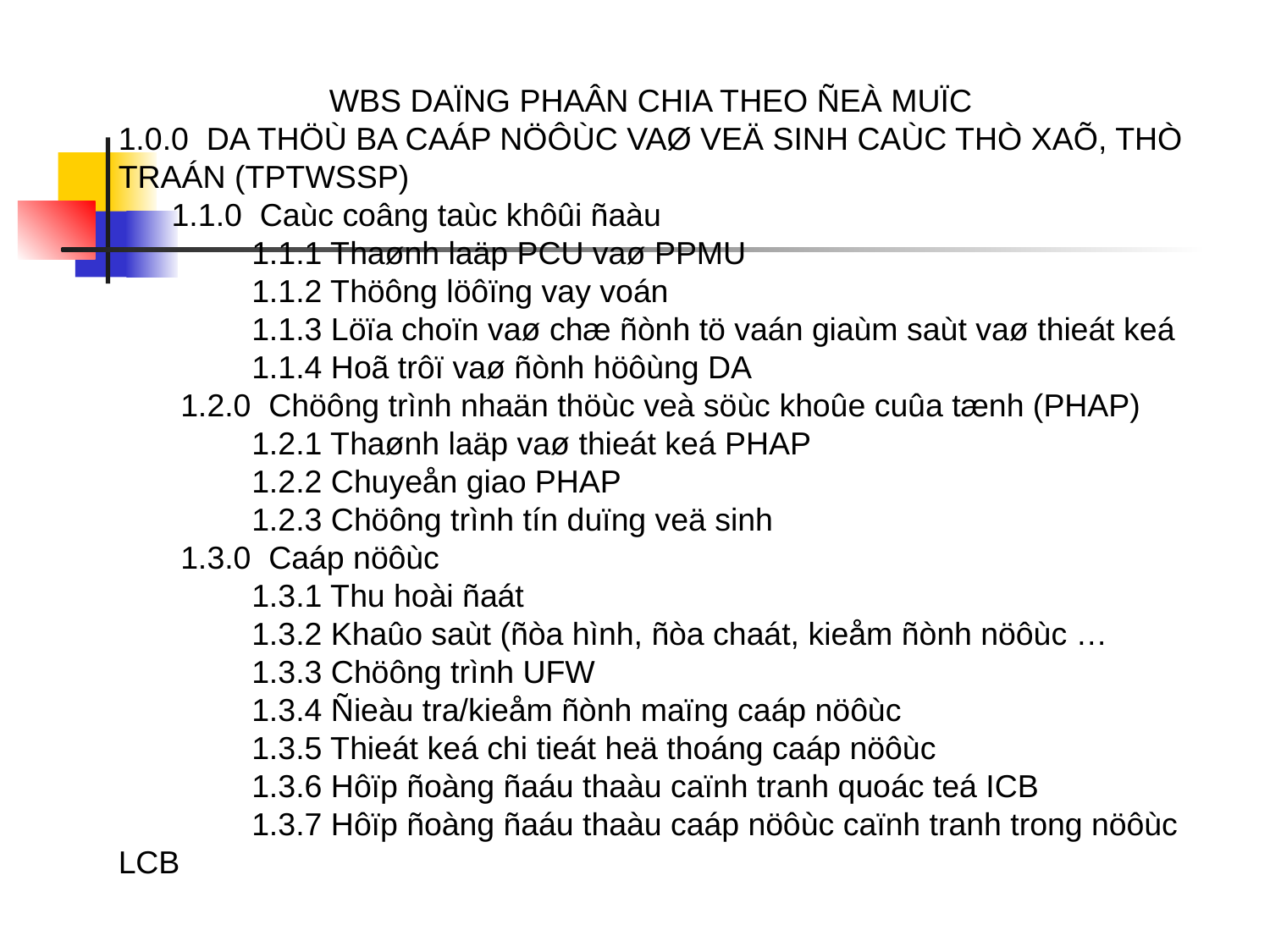

WBS DAÏNG PHAÂN CHIA THEO ÑEÀ MUÏC
1.0.0  DA THÖÙ BA CAÁP NÖÔÙC VAØ VEÄ SINH CAÙC THÒ XAÕ, THÒ TRAÁN (TPTWSSP)
      1.1.0  Caùc coâng taùc khôûi ñaàu
               1.1.1 Thaønh laäp PCU vaø PPMU
               1.1.2 Thöông löôïng vay voán
               1.1.3 Löïa choïn vaø chæ ñònh tö vaán giaùm saùt vaø thieát keá
               1.1.4 Hoã trôï vaø ñònh höôùng DA
       1.2.0  Chöông trình nhaän thöùc veà söùc khoûe cuûa tænh (PHAP)
               1.2.1 Thaønh laäp vaø thieát keá PHAP
               1.2.2 Chuyeån giao PHAP
               1.2.3 Chöông trình tín duïng veä sinh
       1.3.0  Caáp nöôùc
               1.3.1 Thu hoài ñaát
               1.3.2 Khaûo saùt (ñòa hình, ñòa chaát, kieåm ñònh nöôùc …
               1.3.3 Chöông trình UFW
               1.3.4 Ñieàu tra/kieåm ñònh maïng caáp nöôùc
               1.3.5 Thieát keá chi tieát heä thoáng caáp nöôùc
               1.3.6 Hôïp ñoàng ñaáu thaàu caïnh tranh quoác teá ICB
               1.3.7 Hôïp ñoàng ñaáu thaàu caáp nöôùc caïnh tranh trong nöôùc LCB